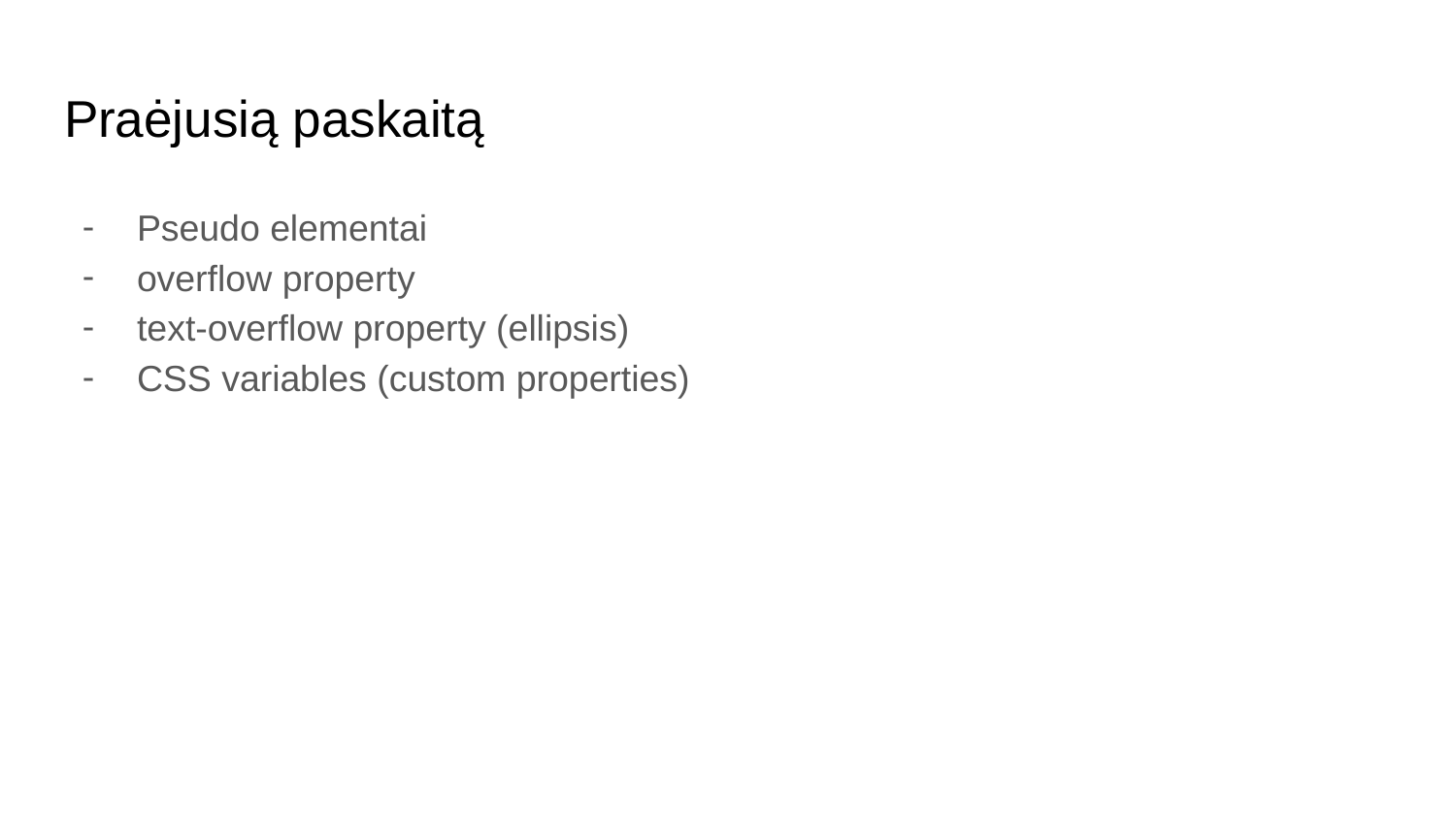

# Praėjusią paskaitą
Pseudo elementai
overflow property
text-overflow property (ellipsis)
CSS variables (custom properties)